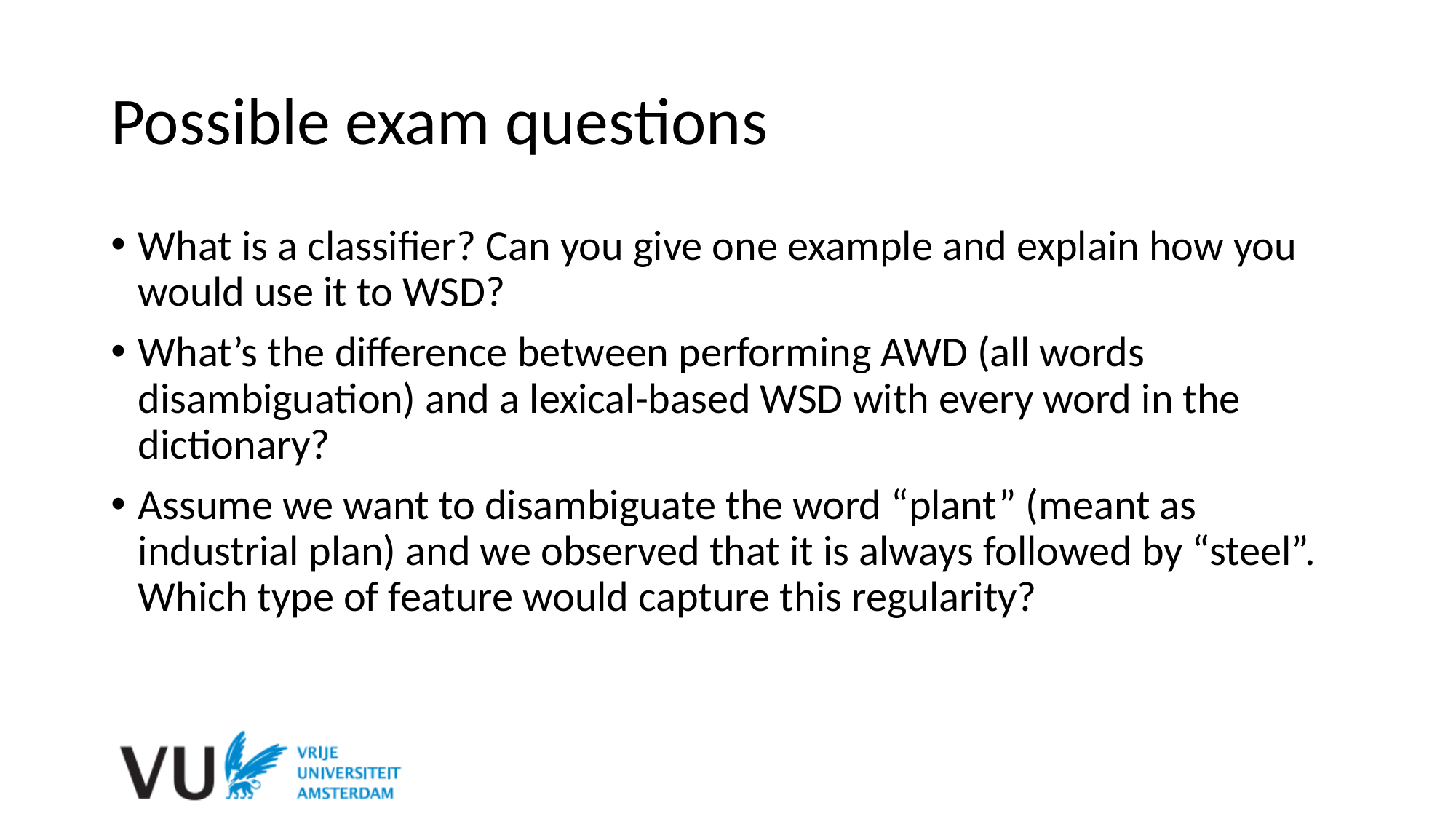

# Possible exam questions
What is a classifier? Can you give one example and explain how you would use it to WSD?
What’s the difference between performing AWD (all words disambiguation) and a lexical-based WSD with every word in the dictionary?
Assume we want to disambiguate the word “plant” (meant as industrial plan) and we observed that it is always followed by “steel”. Which type of feature would capture this regularity?